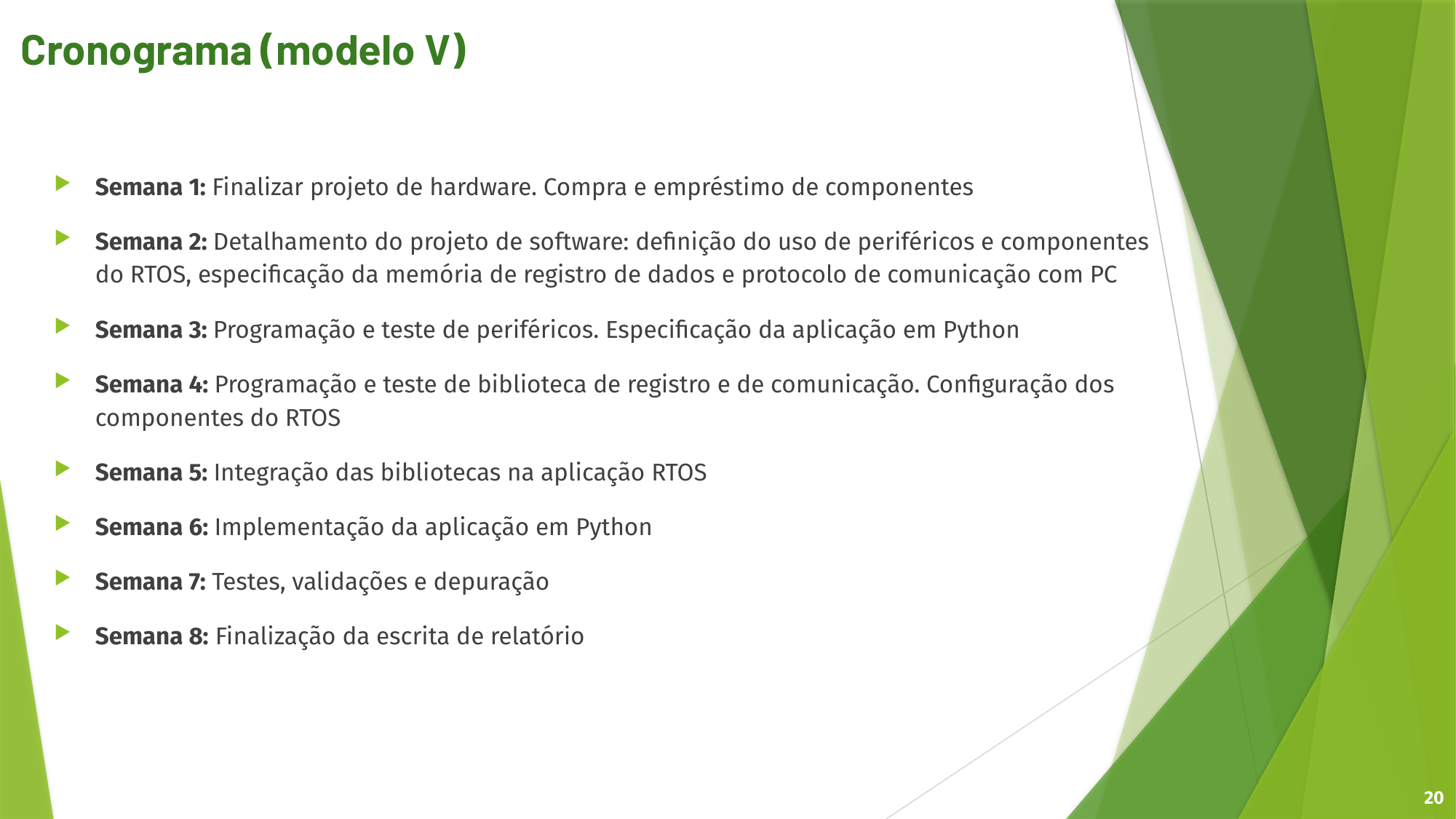

Cronograma (modelo V)
Semana 1: Finalizar projeto de hardware. Compra e empréstimo de componentes
Semana 2: Detalhamento do projeto de software: definição do uso de periféricos e componentes do RTOS, especificação da memória de registro de dados e protocolo de comunicação com PC
Semana 3: Programação e teste de periféricos. Especificação da aplicação em Python
Semana 4: Programação e teste de biblioteca de registro e de comunicação. Configuração dos componentes do RTOS
Semana 5: Integração das bibliotecas na aplicação RTOS
Semana 6: Implementação da aplicação em Python
Semana 7: Testes, validações e depuração
Semana 8: Finalização da escrita de relatório
20